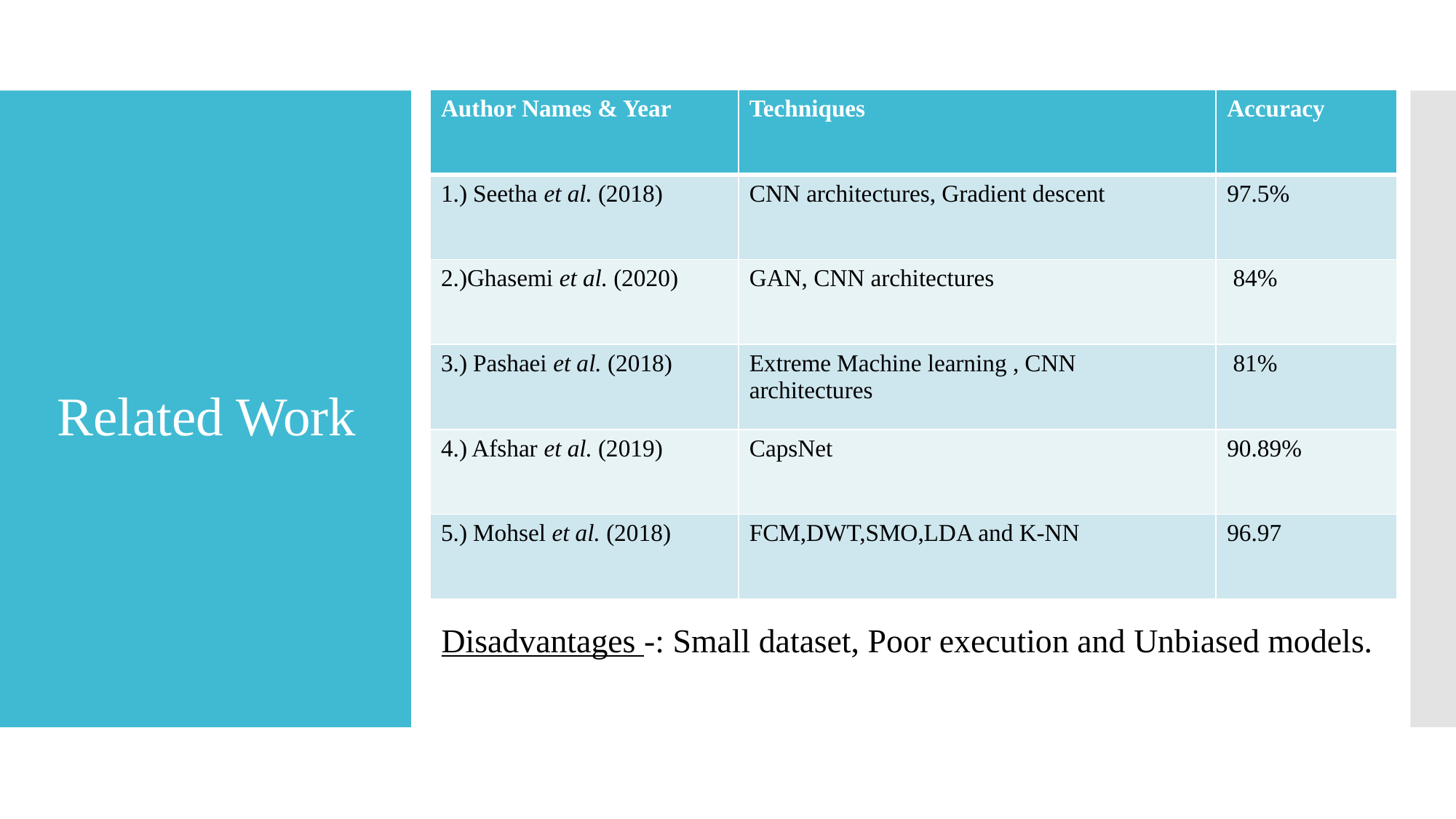

| Author Names & Year | Techniques | Accuracy |
| --- | --- | --- |
| 1.) Seetha et al. (2018) | CNN architectures, Gradient descent | 97.5% |
| 2.)Ghasemi et al. (2020) | GAN, CNN architectures | 84% |
| 3.) Pashaei et al. (2018) | Extreme Machine learning , CNN architectures | 81% |
| 4.) Afshar et al. (2019) | CapsNet | 90.89% |
| 5.) Mohsel et al. (2018) | FCM,DWT,SMO,LDA and K-NN | 96.97 |
#
Related Work
Disadvantages -: Small dataset, Poor execution and Unbiased models.